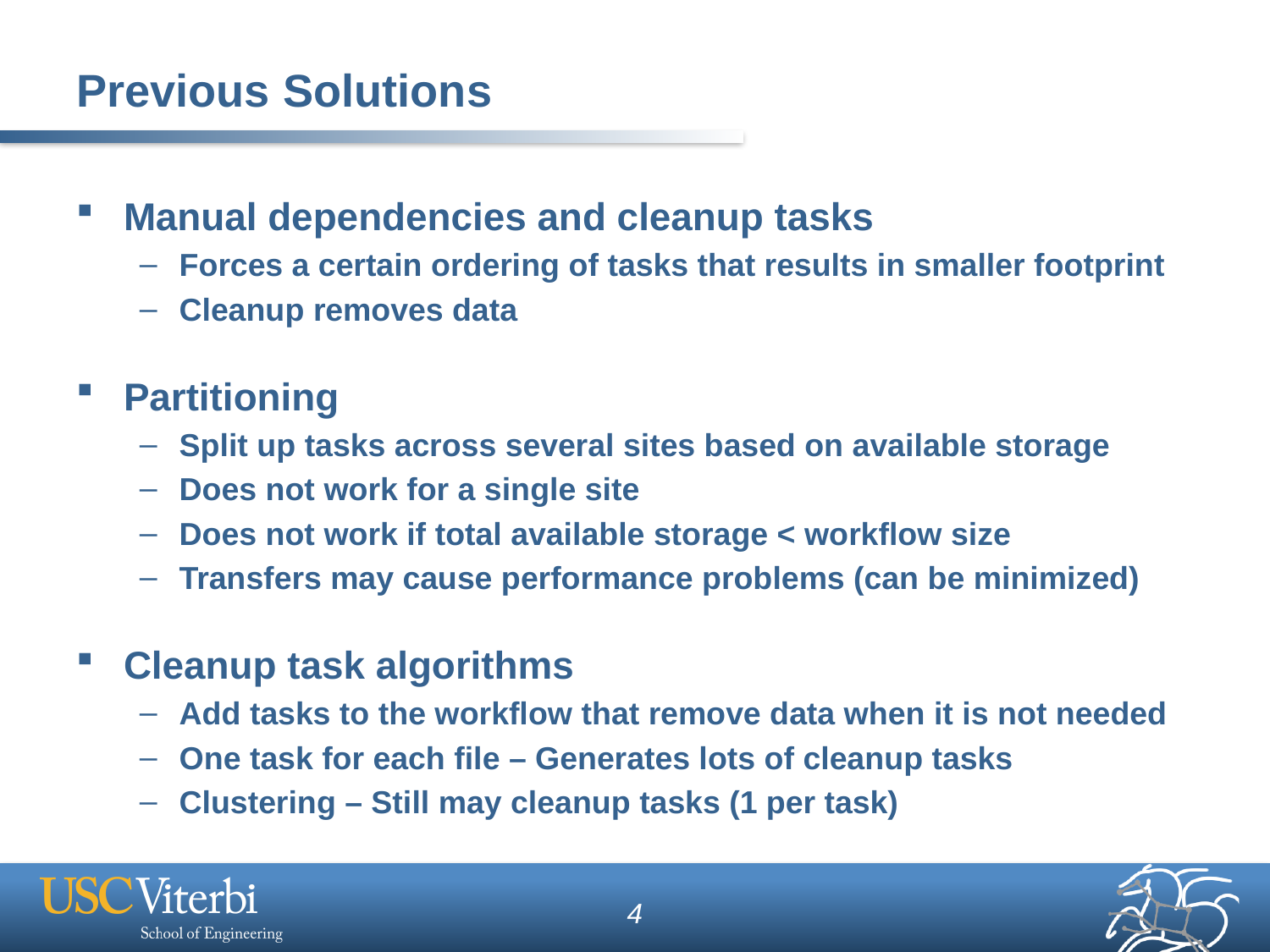

# Previous Solutions
Manual dependencies and cleanup tasks
Forces a certain ordering of tasks that results in smaller footprint
Cleanup removes data
Partitioning
Split up tasks across several sites based on available storage
Does not work for a single site
Does not work if total available storage < workflow size
Transfers may cause performance problems (can be minimized)
Cleanup task algorithms
Add tasks to the workflow that remove data when it is not needed
One task for each file – Generates lots of cleanup tasks
Clustering – Still may cleanup tasks (1 per task)